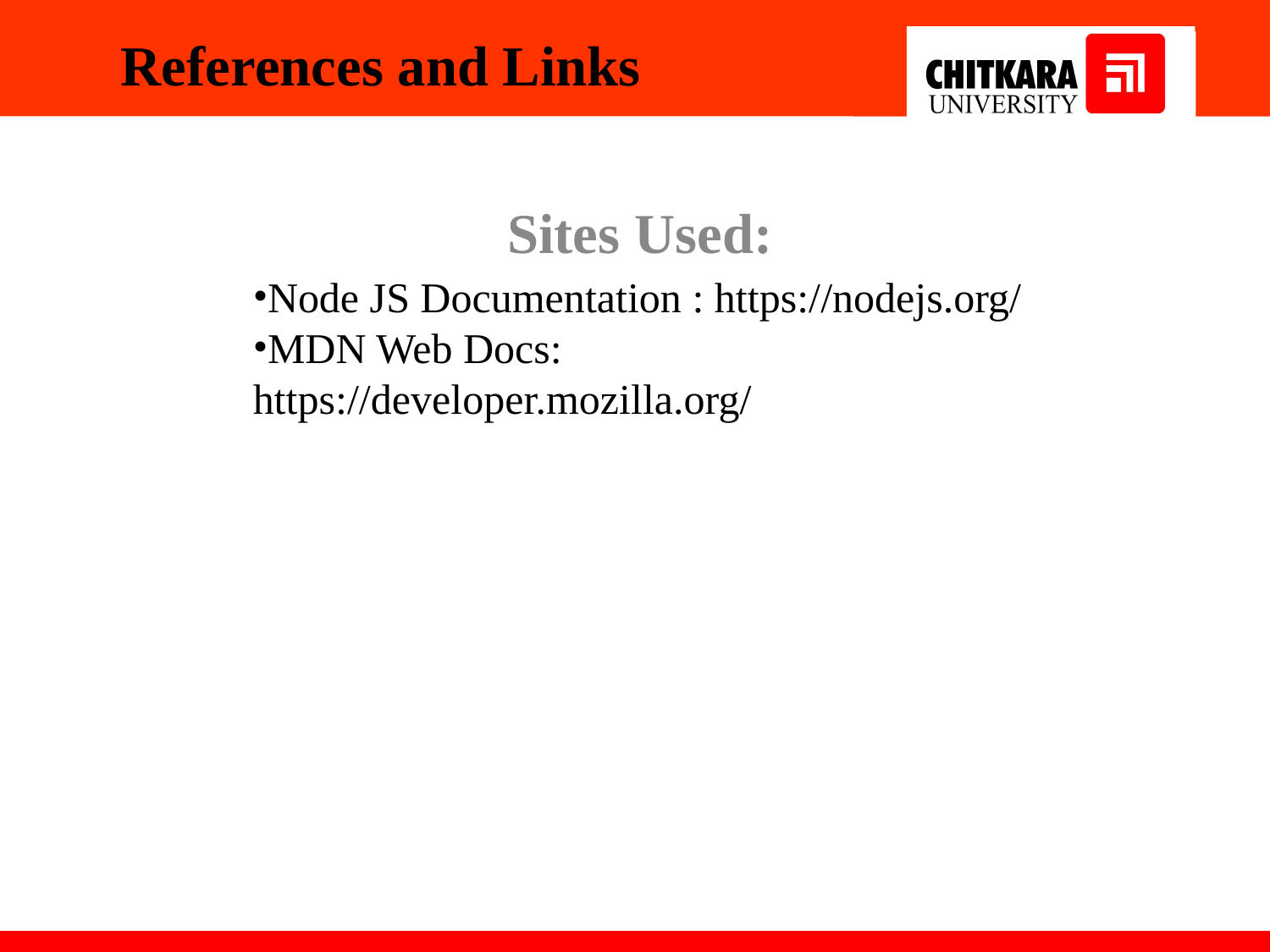

# References and Links
Node JS Documentation : https://nodejs.org/
MDN Web Docs: https://developer.mozilla.org/

Sites Used:

14